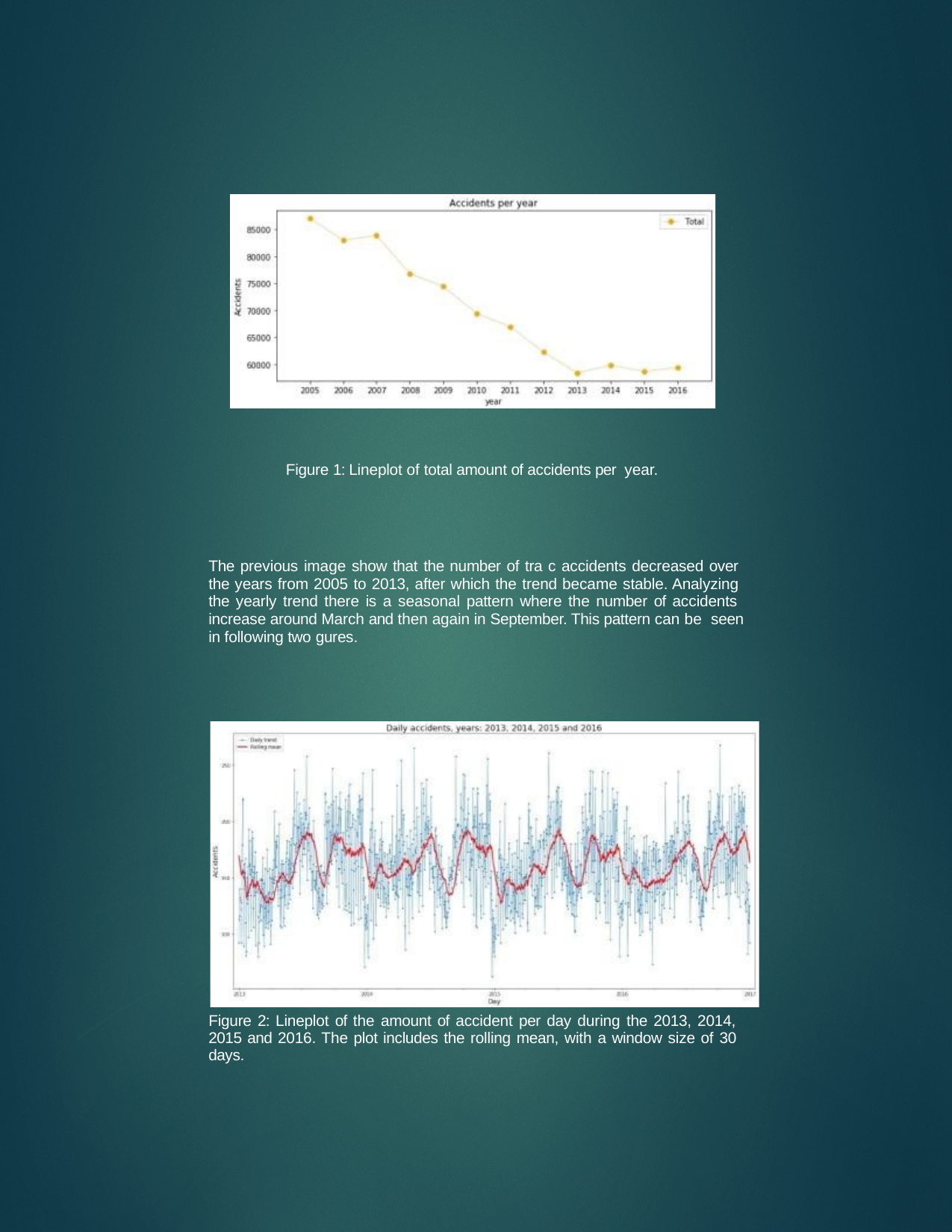

Figure 1: Lineplot of total amount of accidents per year.
The previous image show that the number of tra c accidents decreased over  the years from 2005 to 2013, after which the trend became stable. Analyzing  the yearly trend there is a seasonal pattern where the number of accidents  increase around March and then again in September. This pattern can be  seen in following two gures.

Figure 2: Lineplot of the amount of accident per day during the 2013, 2014,  2015 and 2016. The plot includes the rolling mean, with a window size of 30  days.